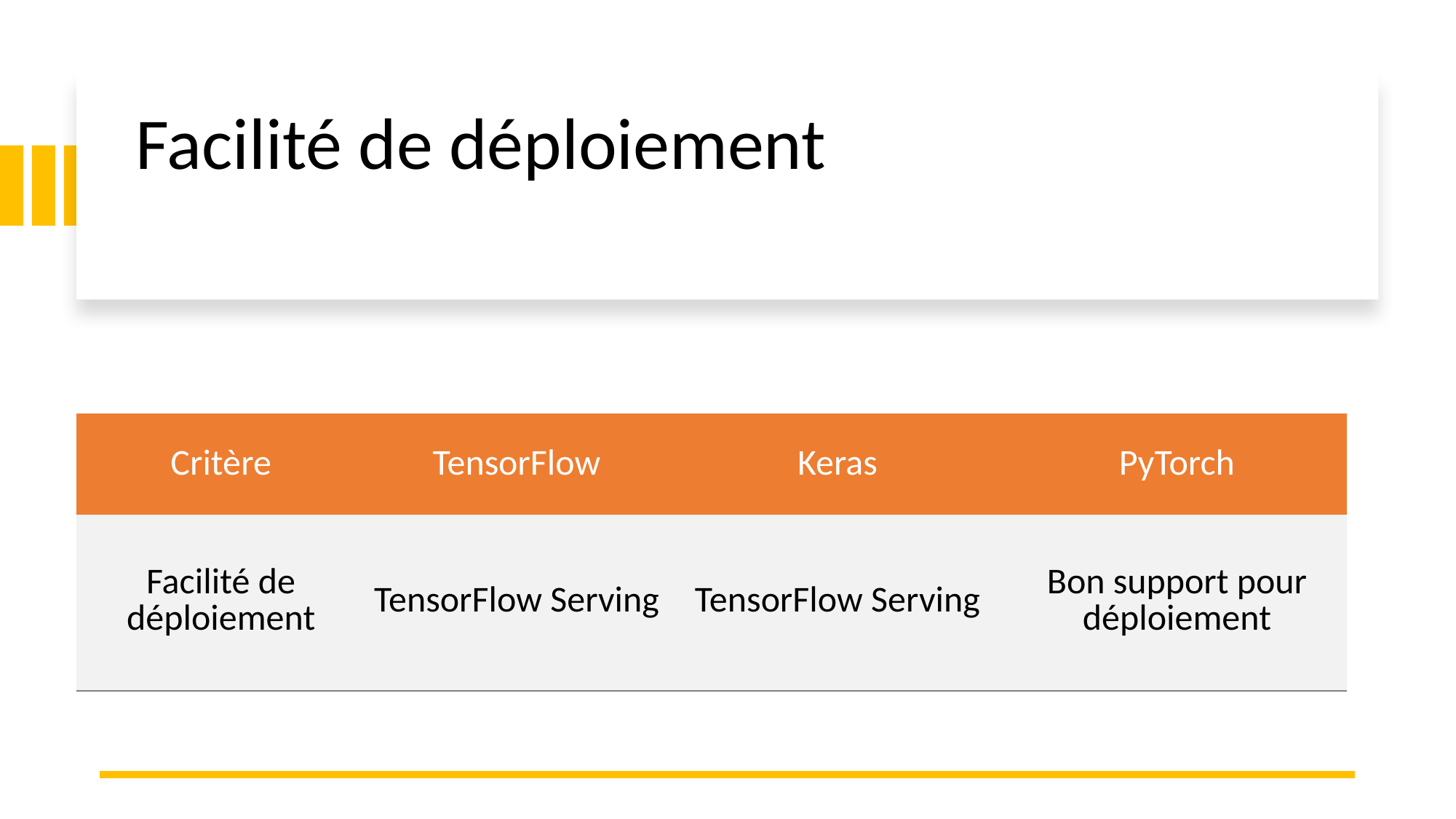

# Facilité de déploiement

| Critère | TensorFlow | Keras | PyTorch |
| --- | --- | --- | --- |
| Facilité de déploiement | TensorFlow Serving | TensorFlow Serving | Bon support pour déploiement |